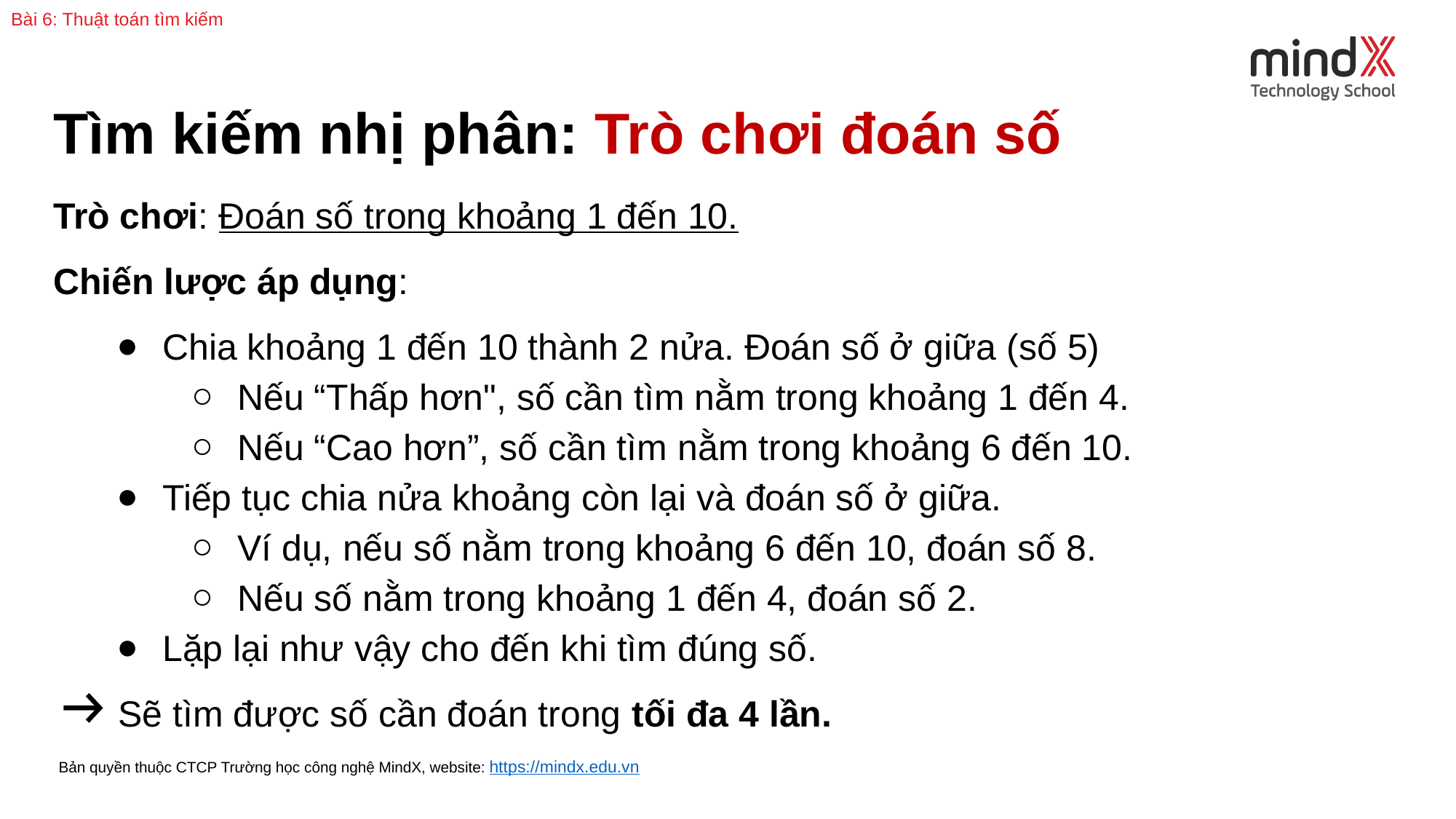

Bài 6: Thuật toán tìm kiếm
Tìm kiếm nhị phân: Trò chơi đoán số
Trò chơi: Đoán số trong khoảng 1 đến 10.
Chiến lược áp dụng:
Chia khoảng 1 đến 10 thành 2 nửa. Đoán số ở giữa (số 5)
Nếu “Thấp hơn", số cần tìm nằm trong khoảng 1 đến 4.
Nếu “Cao hơn”, số cần tìm nằm trong khoảng 6 đến 10.
Tiếp tục chia nửa khoảng còn lại và đoán số ở giữa.
Ví dụ, nếu số nằm trong khoảng 6 đến 10, đoán số 8.
Nếu số nằm trong khoảng 1 đến 4, đoán số 2.
Lặp lại như vậy cho đến khi tìm đúng số.
 Sẽ tìm được số cần đoán trong tối đa 4 lần.

Bản quyền thuộc CTCP Trường học công nghệ MindX, website: https://mindx.edu.vn